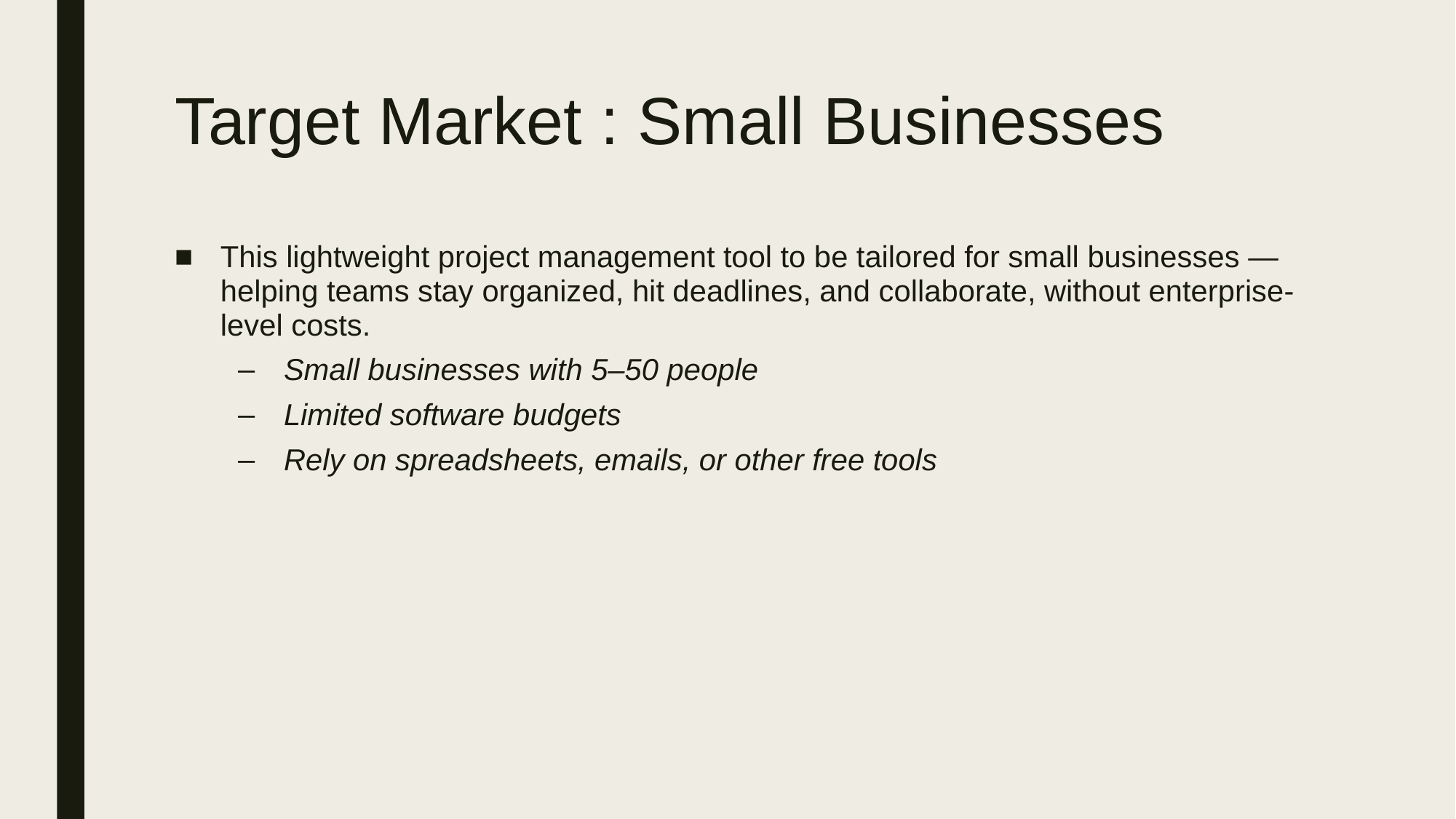

# Target Market : Small Businesses
This lightweight project management tool to be tailored for small businesses — helping teams stay organized, hit deadlines, and collaborate, without enterprise-level costs.
Small businesses with 5–50 people
Limited software budgets
Rely on spreadsheets, emails, or other free tools